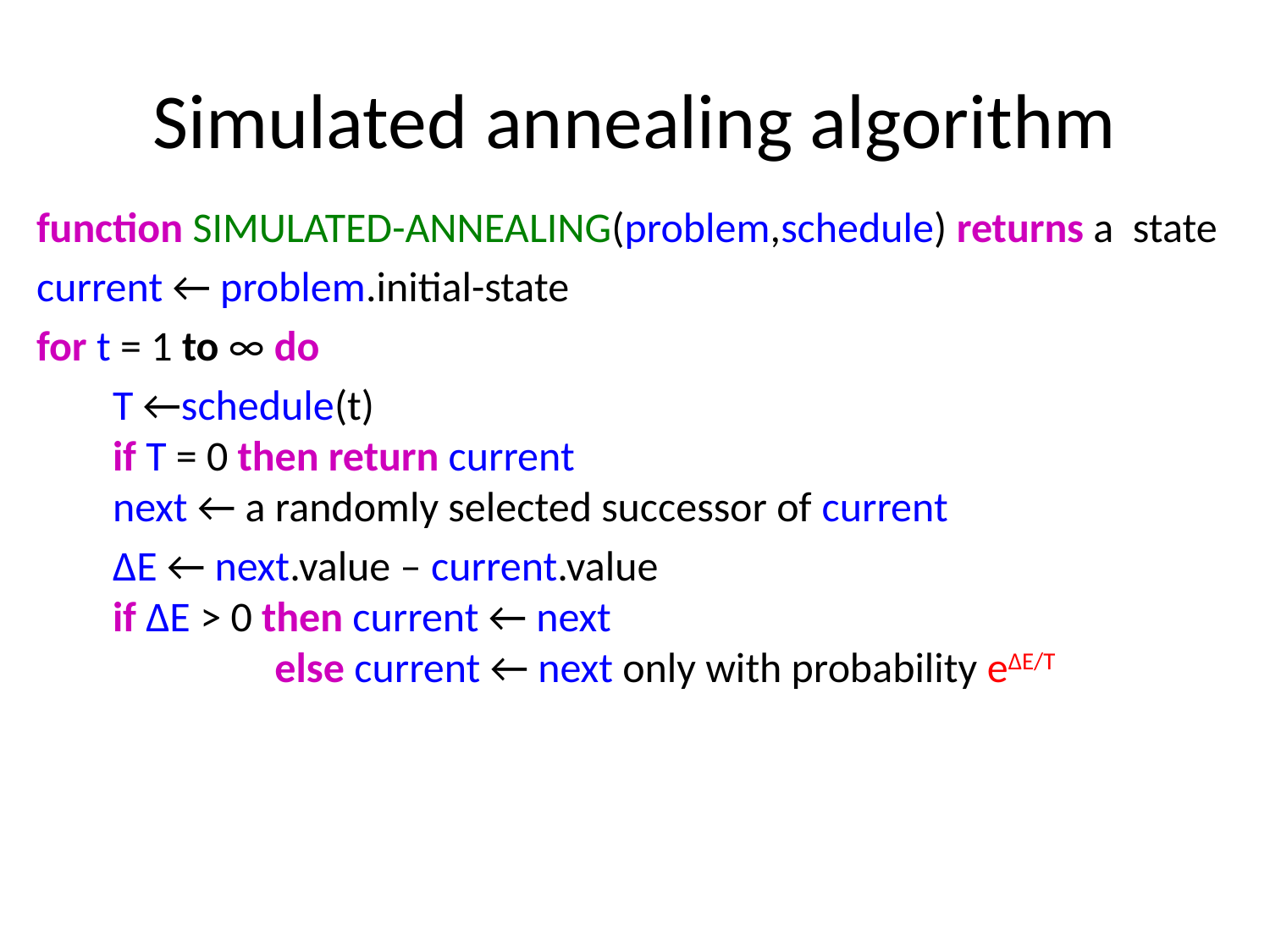

# Simulated annealing algorithm
function SIMULATED-ANNEALING(problem,schedule) returns a  state
current ← problem.initial-state
for t = 1 to ∞ do
        T ←schedule(t)
        if T = 0 then return current
        next ← a randomly selected successor of current
        ∆E ← next.value – current.value
        if ∆E > 0 then current ← next
                         else current ← next only with probability e∆E/T